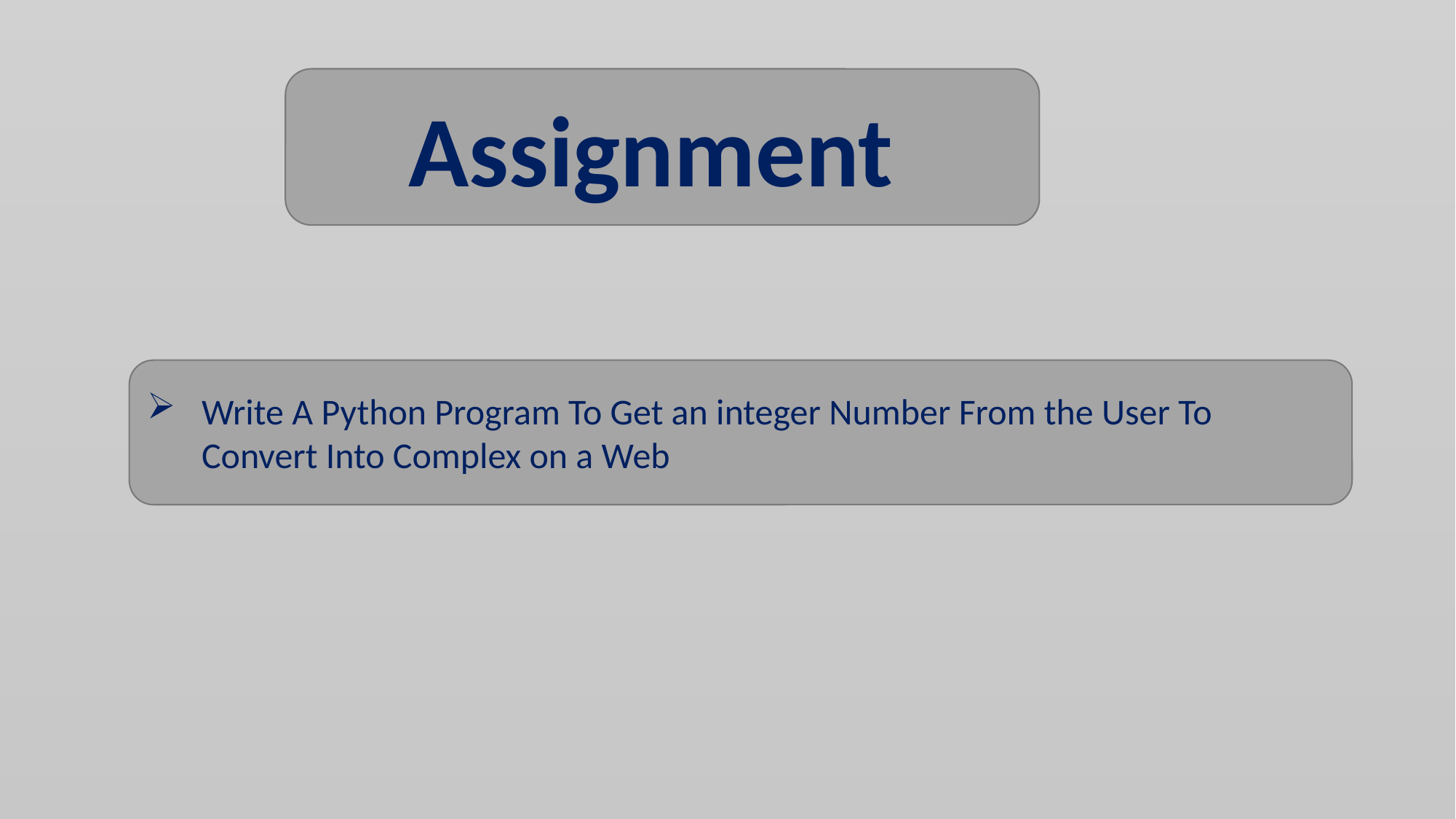

Assignment
Write A Python Program To Get an integer Number From the User To Convert Into Complex on a Web